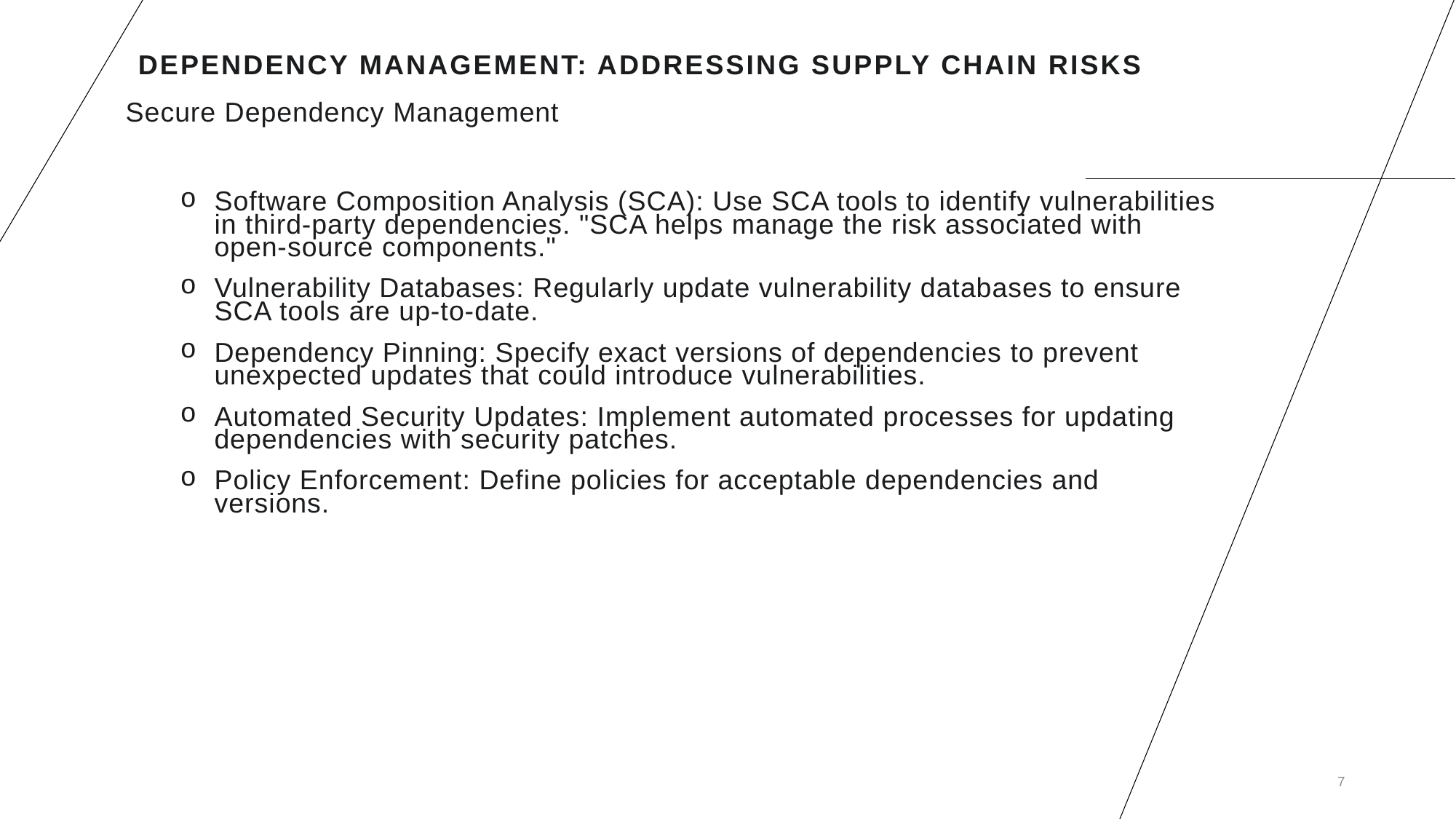

# Dependency Management: Addressing Supply Chain Risks
Secure Dependency Management

Software Composition Analysis (SCA): Use SCA tools to identify vulnerabilities in third-party dependencies. "SCA helps manage the risk associated with open-source components."
Vulnerability Databases: Regularly update vulnerability databases to ensure SCA tools are up-to-date.
Dependency Pinning: Specify exact versions of dependencies to prevent unexpected updates that could introduce vulnerabilities.
Automated Security Updates: Implement automated processes for updating dependencies with security patches.
Policy Enforcement: Define policies for acceptable dependencies and versions.

7